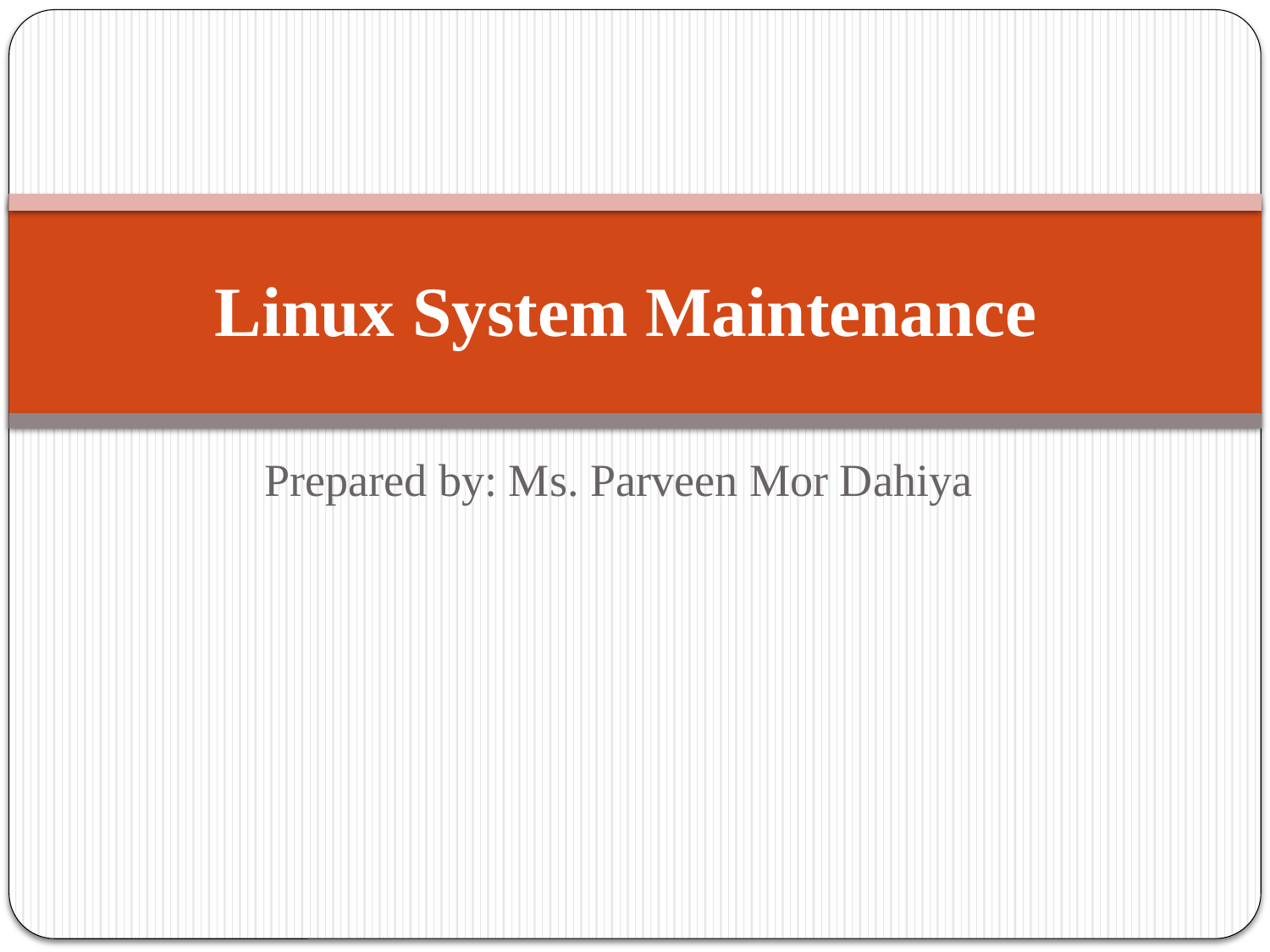

# Linux System Maintenance
Prepared by: Ms. Parveen Mor Dahiya